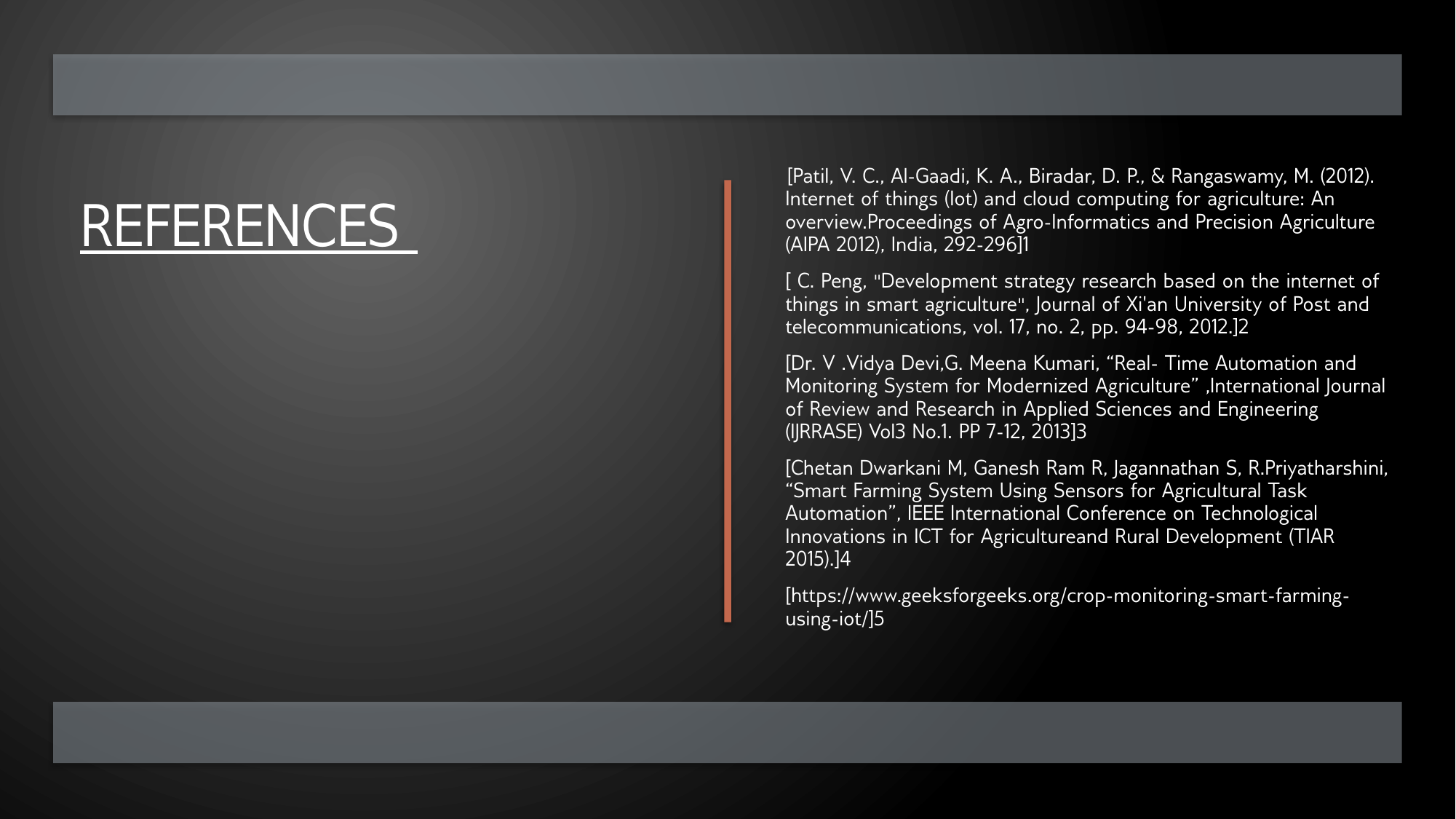

[Patil, V. C., Al-Gaadi, K. A., Biradar, D. P., & Rangaswamy, M. (2012). Internet of things (Iot) and cloud computing for agriculture: An overview.Proceedings of Agro-Informatics and Precision Agriculture (AIPA 2012), India, 292-296]1
	[ C. Peng, "Development strategy research based on the internet of things in smart agriculture", Journal of Xi'an University of Post and telecommunications, vol. 17, no. 2, pp. 94-98, 2012.]2
	[Dr. V .Vidya Devi,G. Meena Kumari, “Real- Time Automation and Monitoring System for Modernized Agriculture” ,International Journal of Review and Research in Applied Sciences and Engineering (IJRRASE) Vol3 No.1. PP 7-12, 2013]3
	[Chetan Dwarkani M, Ganesh Ram R, Jagannathan S, R.Priyatharshini, “Smart Farming System Using Sensors for Agricultural Task Automation”, IEEE International Conference on Technological Innovations in ICT for Agricultureand Rural Development (TIAR 2015).]4
	[https://www.geeksforgeeks.org/crop-monitoring-smart-farming-using-iot/]5
# REFERENCES